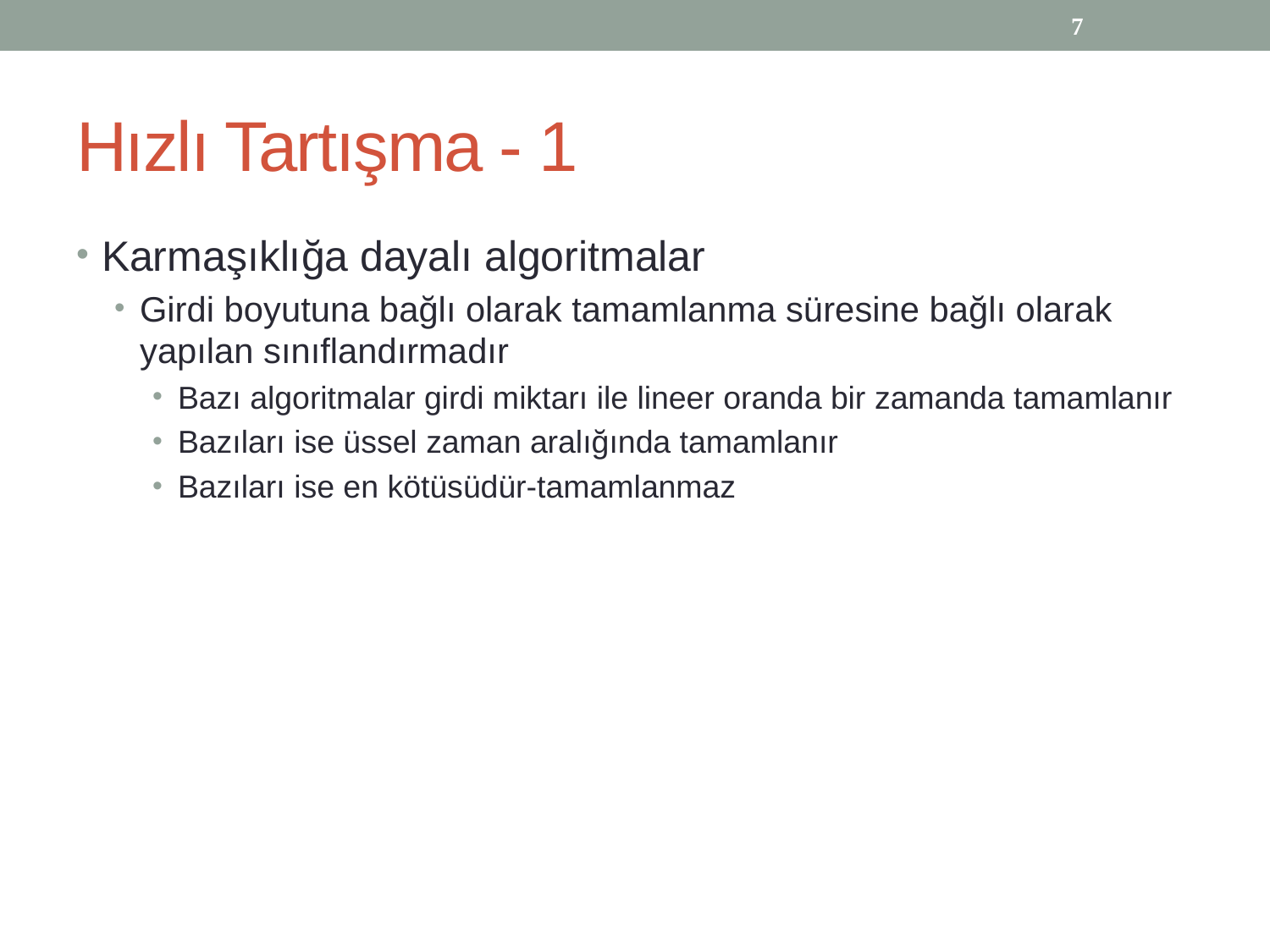

7
# Hızlı Tartışma - 1
Karmaşıklığa dayalı algoritmalar
Girdi boyutuna bağlı olarak tamamlanma süresine bağlı olarak yapılan sınıflandırmadır
Bazı algoritmalar girdi miktarı ile lineer oranda bir zamanda tamamlanır
Bazıları ise üssel zaman aralığında tamamlanır
Bazıları ise en kötüsüdür-tamamlanmaz